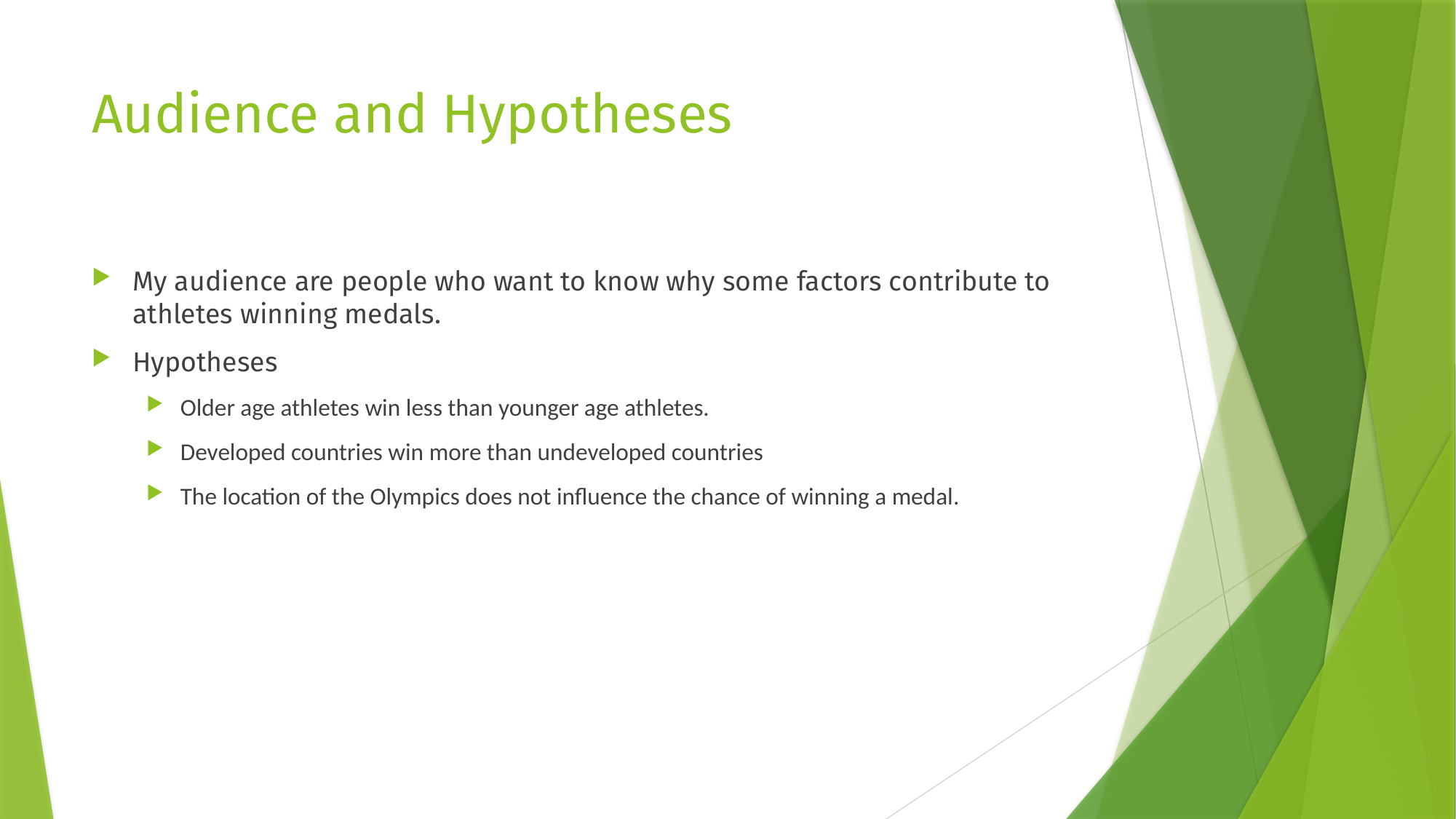

# Audience and Hypotheses
My audience are people who want to know why some factors contribute to athletes winning medals.
Hypotheses
Older age athletes win less than younger age athletes.
Developed countries win more than undeveloped countries
The location of the Olympics does not influence the chance of winning a medal.